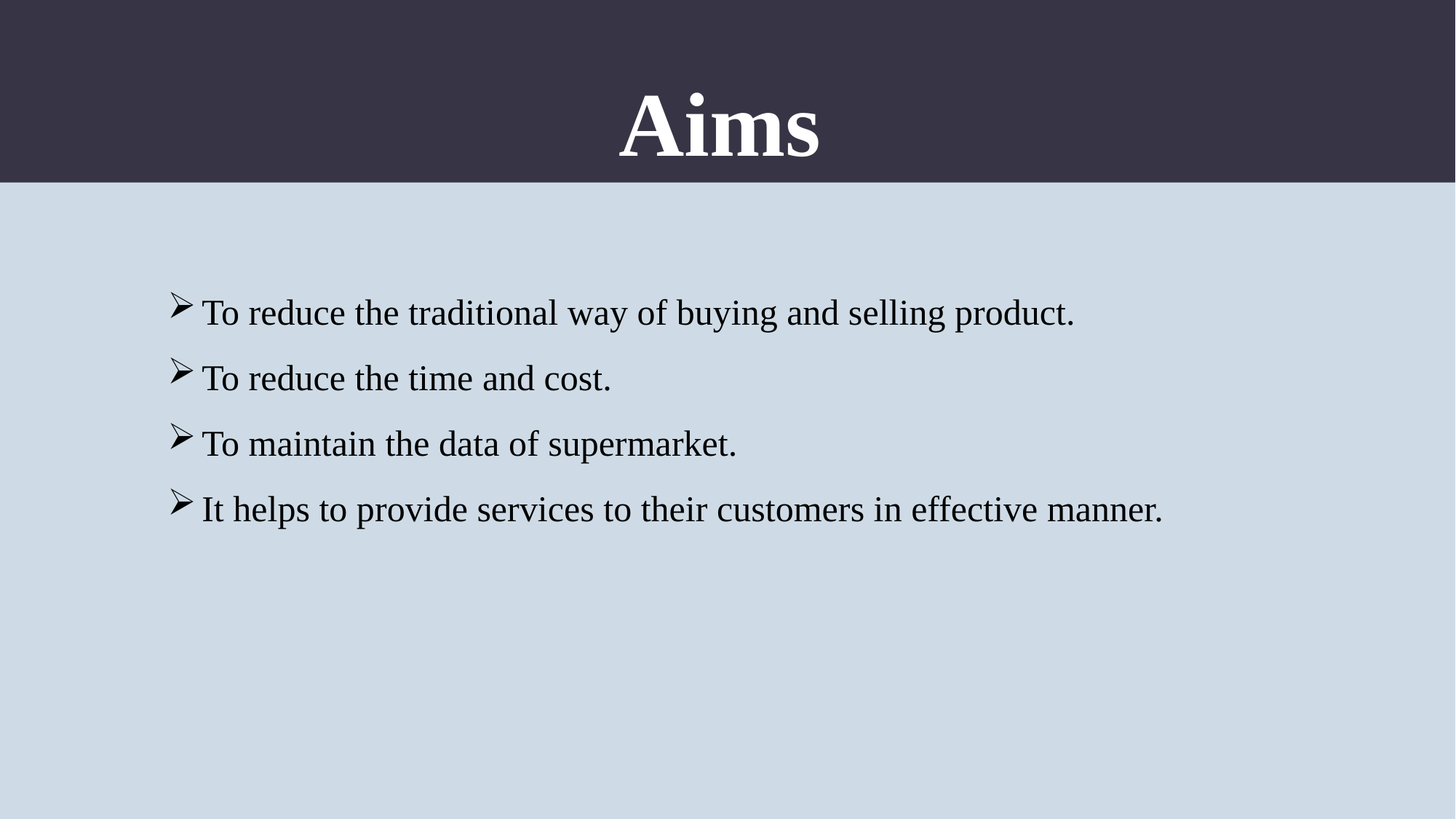

Aims
To reduce the traditional way of buying and selling product.
To reduce the time and cost.
To maintain the data of supermarket.
It helps to provide services to their customers in effective manner.